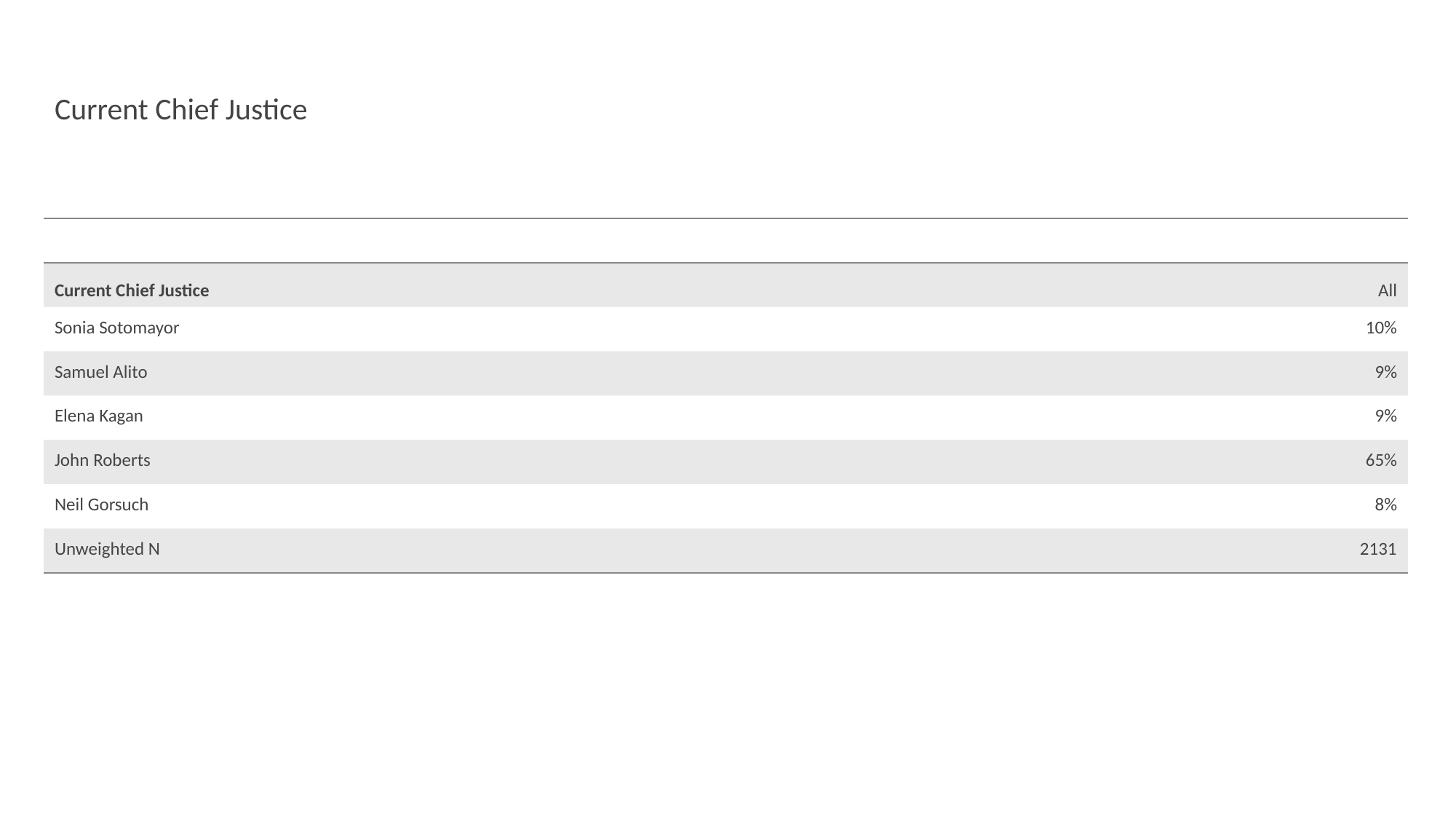

# Current Chief Justice

|  |  |
| --- | --- |
| Current Chief Justice | All |
| Sonia Sotomayor | 10% |
| Samuel Alito | 9% |
| Elena Kagan | 9% |
| John Roberts | 65% |
| Neil Gorsuch | 8% |
| Unweighted N | 2131 |